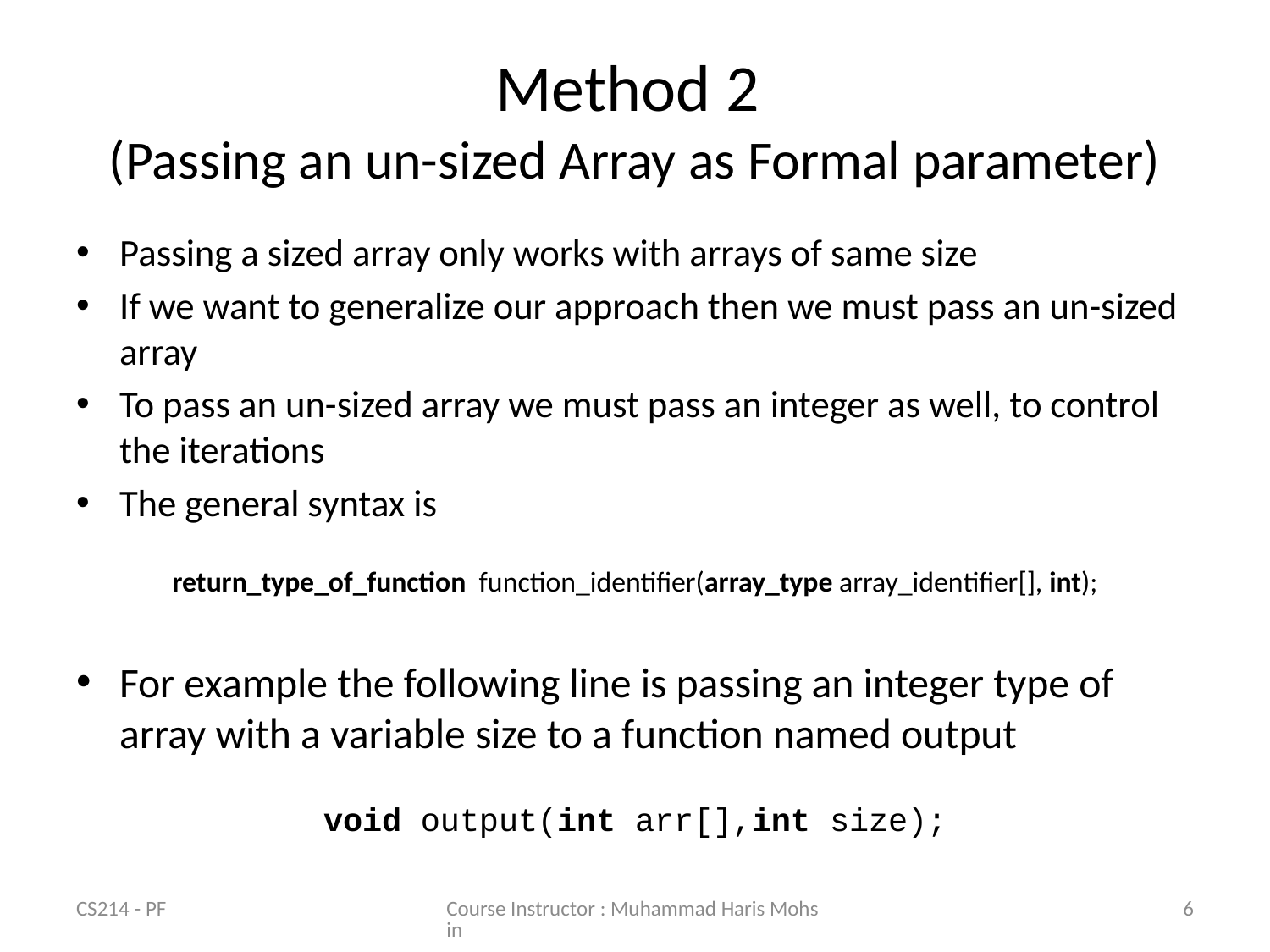

# Method 2 (Passing an un-sized Array as Formal parameter)
Passing a sized array only works with arrays of same size
If we want to generalize our approach then we must pass an un-sized array
To pass an un-sized array we must pass an integer as well, to control the iterations
The general syntax is

return_type_of_function  function_identifier(array_type array_identifier[], int);

For example the following line is passing an integer type of array with a variable size to a function named output

void output(int arr[],int size);

CS214 - PF
Course Instructor : Muhammad Haris Mohsin
6